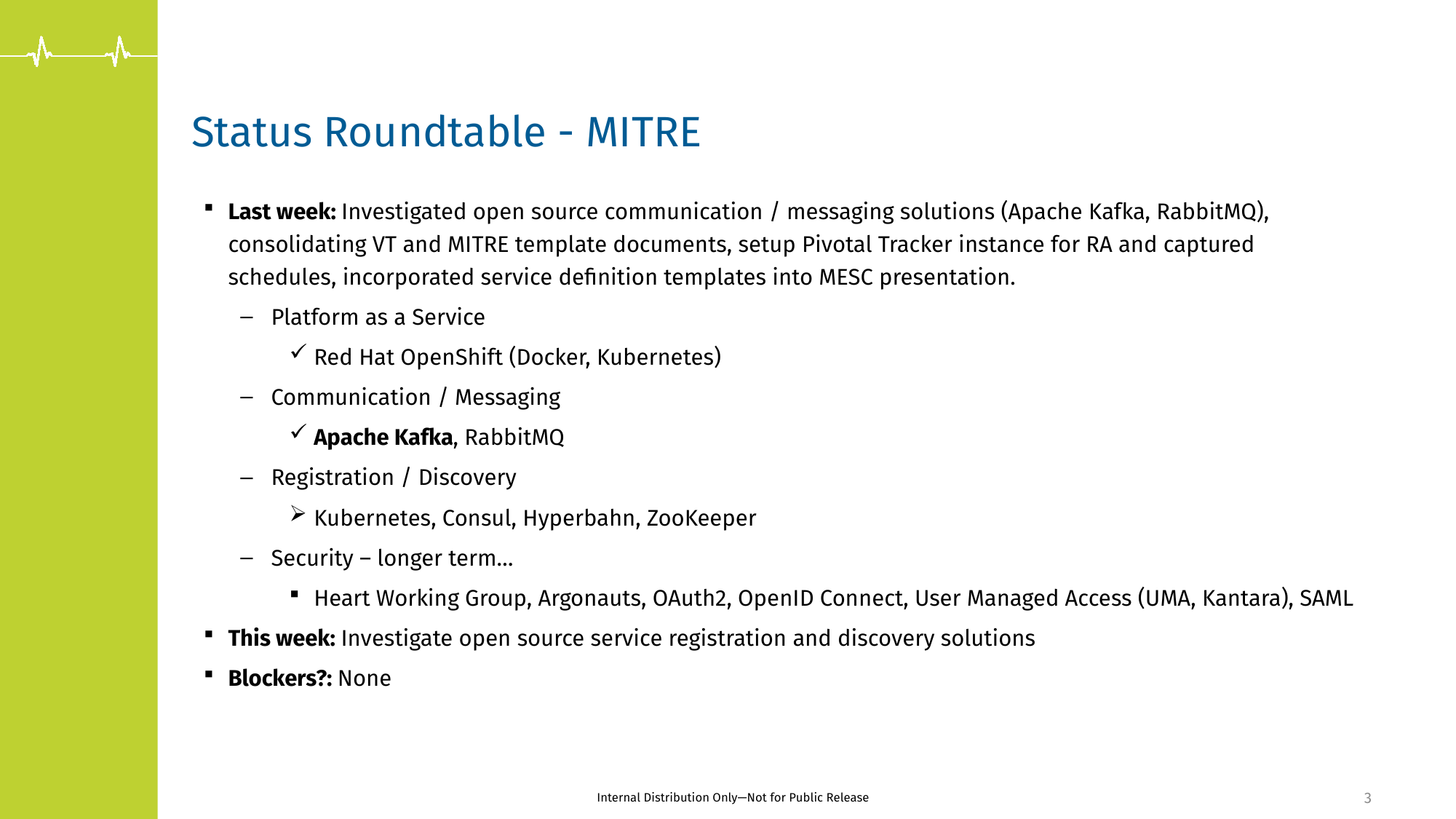

# Status Roundtable - MITRE
Last week: Investigated open source communication / messaging solutions (Apache Kafka, RabbitMQ), consolidating VT and MITRE template documents, setup Pivotal Tracker instance for RA and captured schedules, incorporated service definition templates into MESC presentation.
Platform as a Service
Red Hat OpenShift (Docker, Kubernetes)
Communication / Messaging
Apache Kafka, RabbitMQ
Registration / Discovery
Kubernetes, Consul, Hyperbahn, ZooKeeper
Security – longer term…
Heart Working Group, Argonauts, OAuth2, OpenID Connect, User Managed Access (UMA, Kantara), SAML
This week: Investigate open source service registration and discovery solutions
Blockers?: None
3